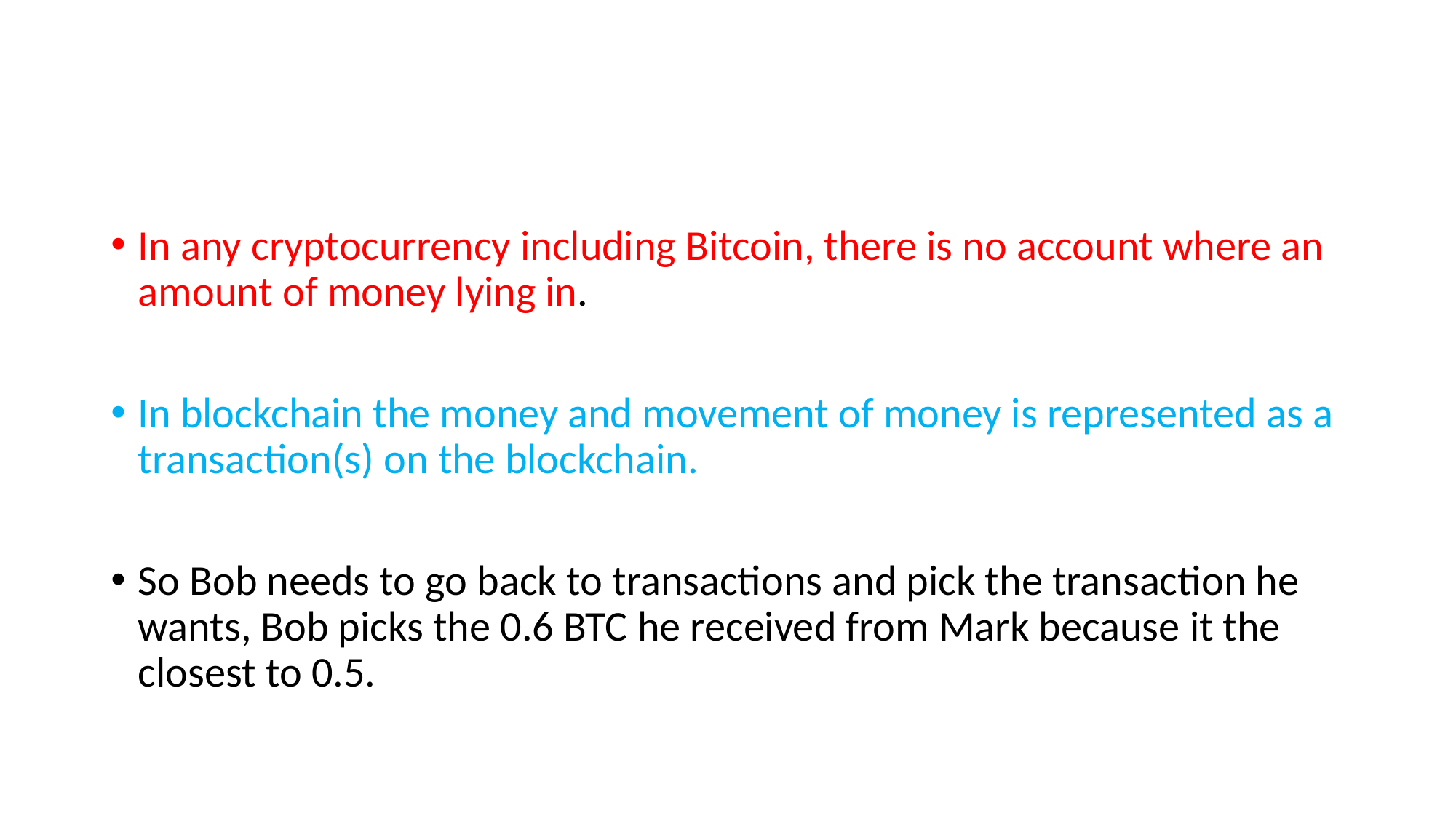

#
In any cryptocurrency including Bitcoin, there is no account where an amount of money lying in.

In blockchain the money and movement of money is represented as a transaction(s) on the blockchain.

So Bob needs to go back to transactions and pick the transaction he wants, Bob picks the 0.6 BTC he received from Mark because it the closest to 0.5.